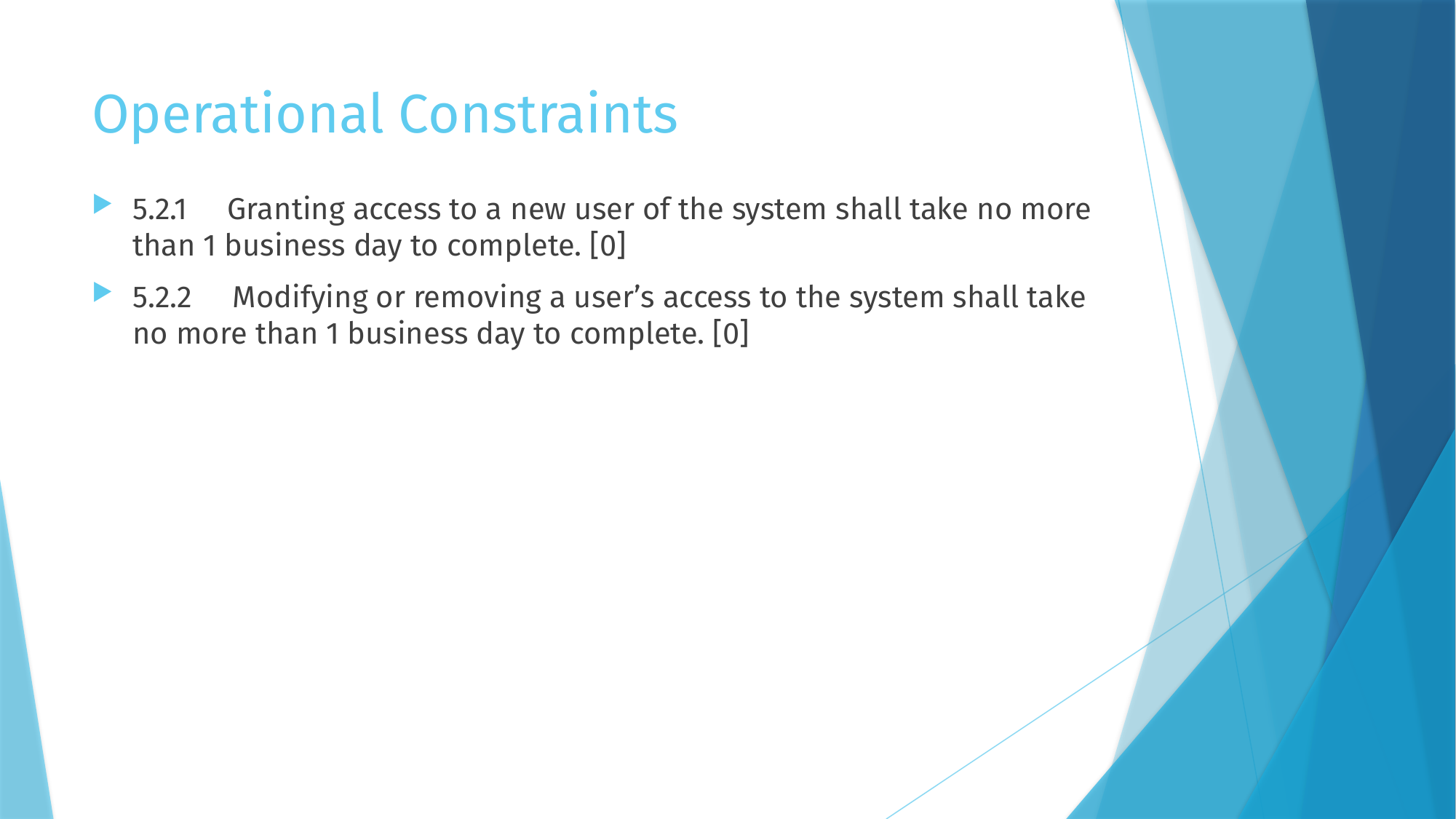

# Operational Constraints
5.2.1     Granting access to a new user of the system shall take no more than 1 business day to complete. [0]
5.2.2     Modifying or removing a user’s access to the system shall take no more than 1 business day to complete. [0]